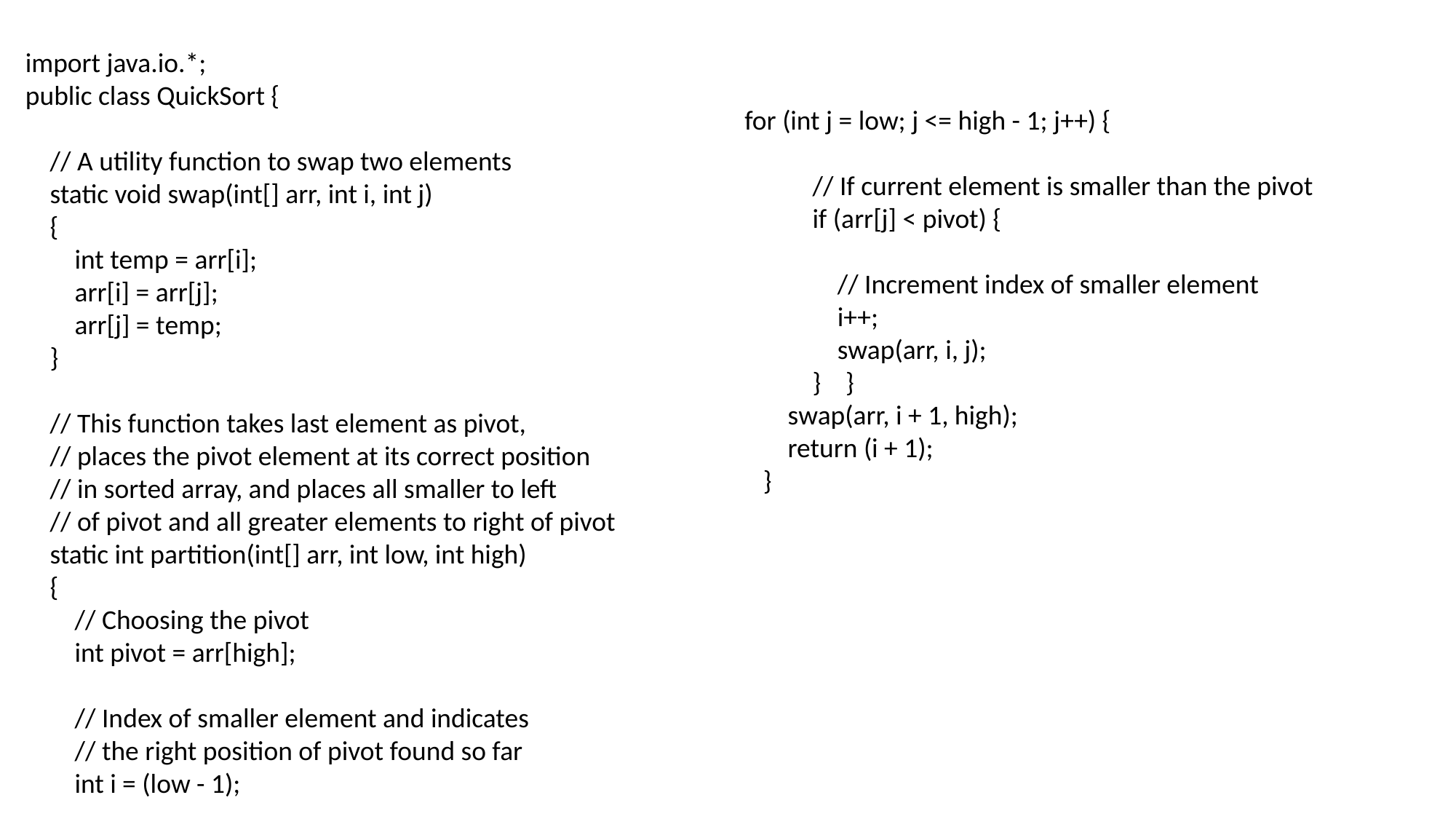

import java.io.*;
public class QuickSort {

    // A utility function to swap two elements
    static void swap(int[] arr, int i, int j)
    {
        int temp = arr[i];
        arr[i] = arr[j];
        arr[j] = temp;
    }

    // This function takes last element as pivot,
    // places the pivot element at its correct position
    // in sorted array, and places all smaller to left
    // of pivot and all greater elements to right of pivot
    static int partition(int[] arr, int low, int high)
    {
        // Choosing the pivot
        int pivot = arr[high];

        // Index of smaller element and indicates
        // the right position of pivot found so far
        int i = (low - 1);

 for (int j = low; j <= high - 1; j++) {

            // If current element is smaller than the pivot
            if (arr[j] < pivot) {

                // Increment index of smaller element
                i++;
                swap(arr, i, j);
            }    }
        swap(arr, i + 1, high);
        return (i + 1);
    }